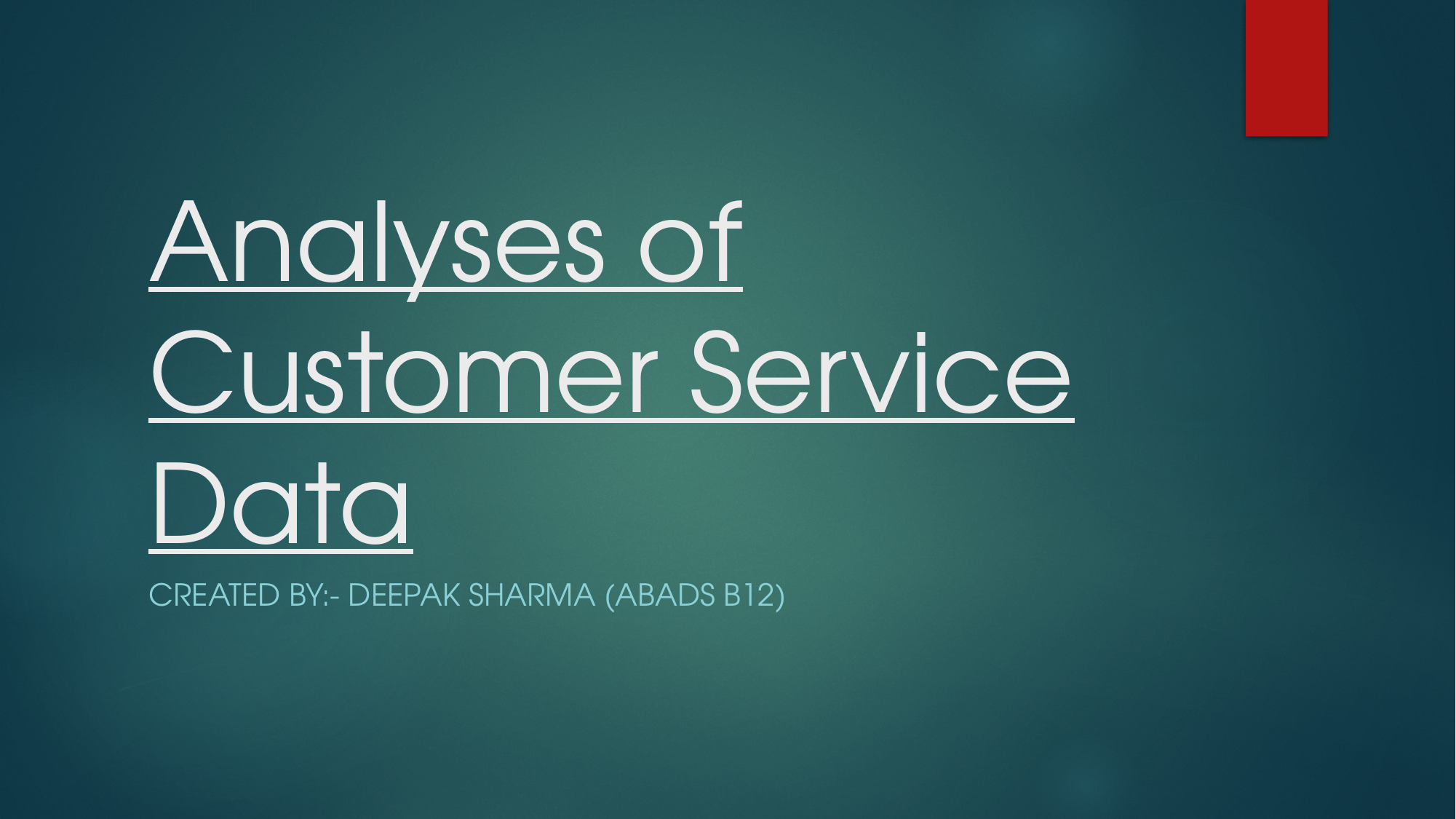

# Analyses of Customer Service Data
Created By:- Deepak Sharma (ABADS B12)